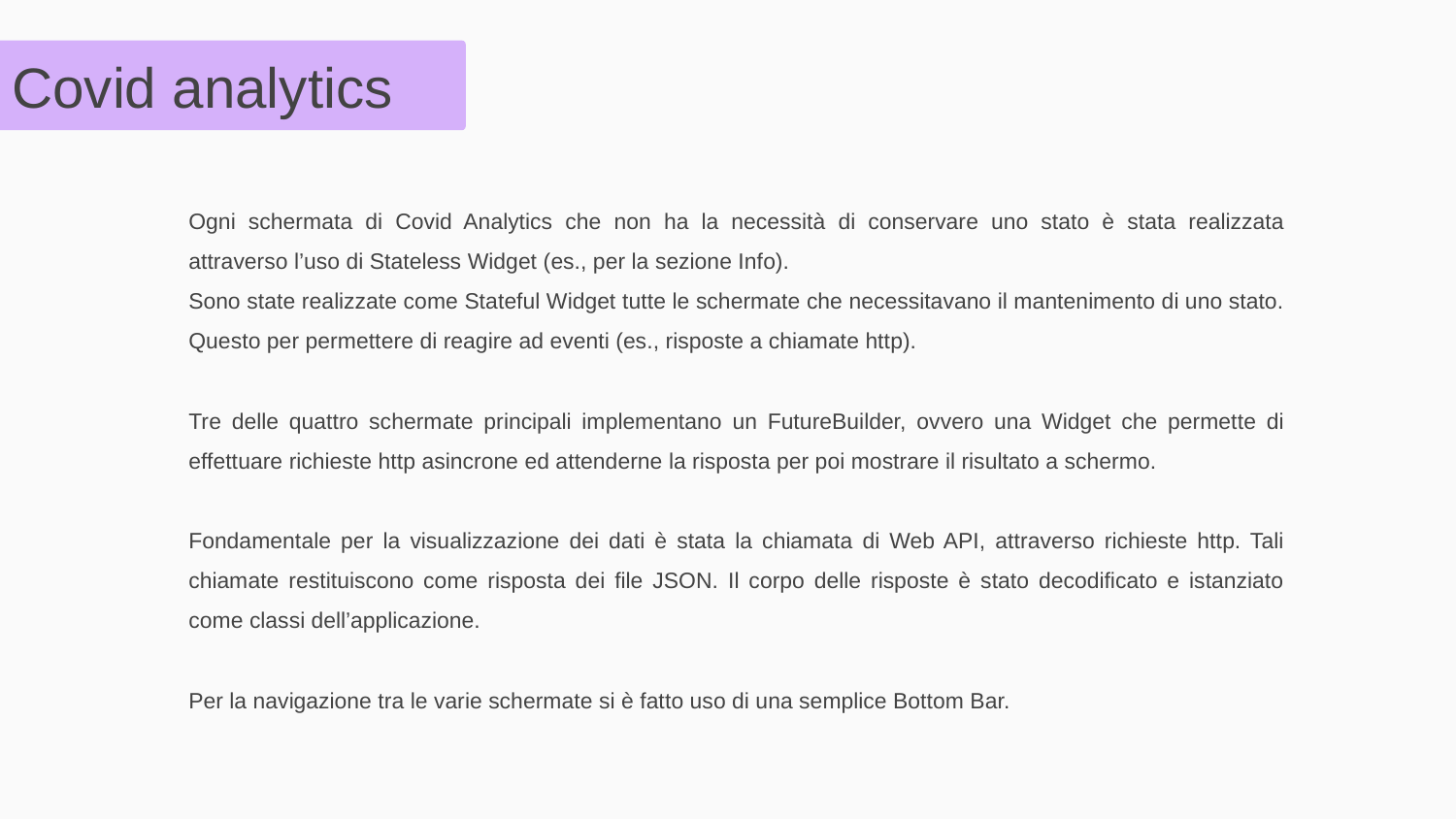

Covid analytics
Ogni schermata di Covid Analytics che non ha la necessità di conservare uno stato è stata realizzata attraverso l’uso di Stateless Widget (es., per la sezione Info).
Sono state realizzate come Stateful Widget tutte le schermate che necessitavano il mantenimento di uno stato. Questo per permettere di reagire ad eventi (es., risposte a chiamate http).

Tre delle quattro schermate principali implementano un FutureBuilder, ovvero una Widget che permette di effettuare richieste http asincrone ed attenderne la risposta per poi mostrare il risultato a schermo.

Fondamentale per la visualizzazione dei dati è stata la chiamata di Web API, attraverso richieste http. Tali chiamate restituiscono come risposta dei file JSON. Il corpo delle risposte è stato decodificato e istanziato come classi dell’applicazione.

Per la navigazione tra le varie schermate si è fatto uso di una semplice Bottom Bar.